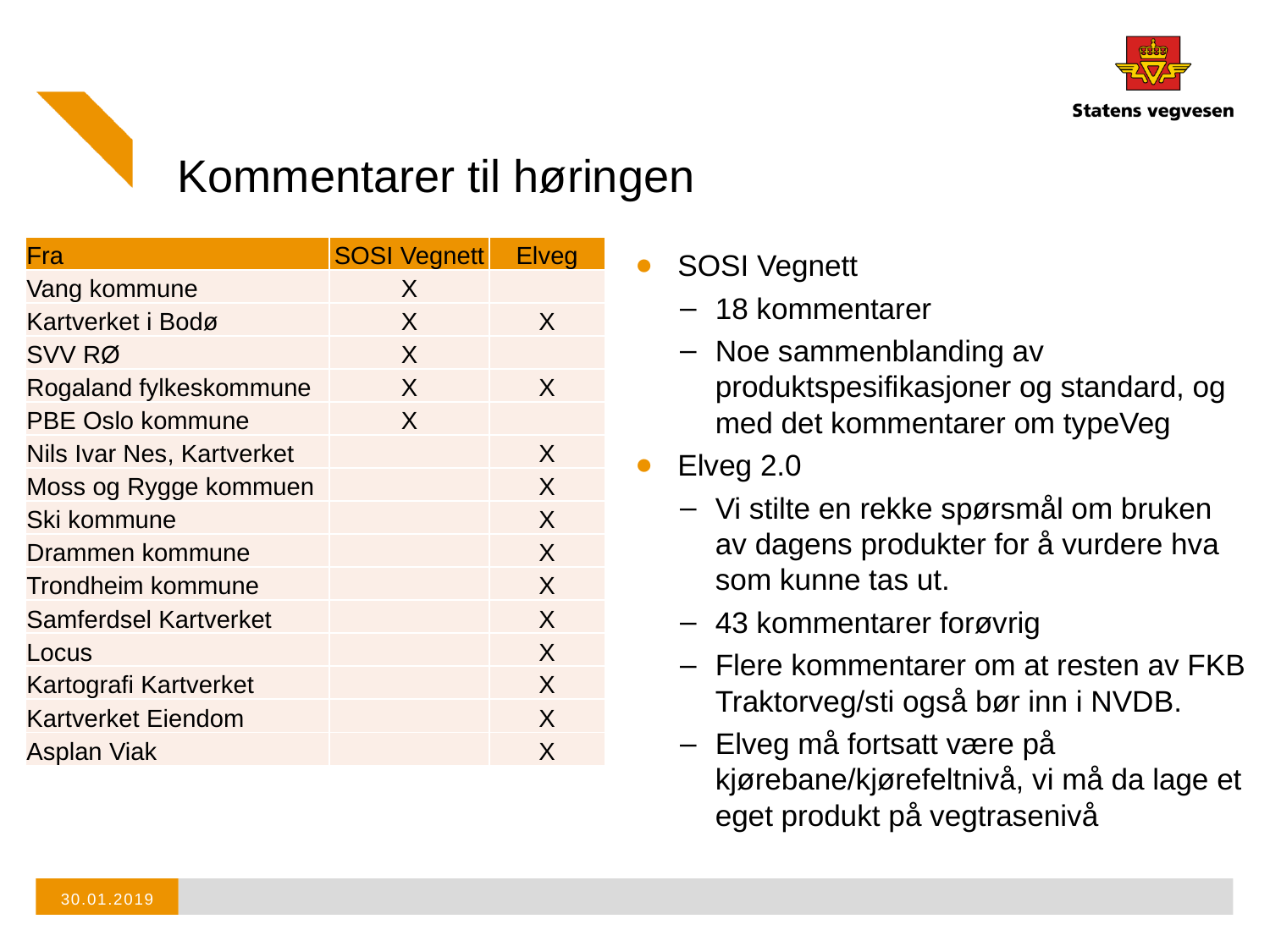

# Kommentarer til høringen
| Fra | SOSI Vegnett | Elveg |
| --- | --- | --- |
| Vang kommune | X |  |
| Kartverket i Bodø | X | X |
| SVV RØ | X |  |
| Rogaland fylkeskommune | X | X |
| PBE Oslo kommune | X |  |
| Nils Ivar Nes, Kartverket |  | X |
| Moss og Rygge kommuen |  | X |
| Ski kommune |  | X |
| Drammen kommune |  | X |
| Trondheim kommune |  | X |
| Samferdsel Kartverket |  | X |
| Locus |  | X |
| Kartografi Kartverket |  | X |
| Kartverket Eiendom |  | X |
| Asplan Viak |  | X |
SOSI Vegnett
18 kommentarer
Noe sammenblanding av produktspesifikasjoner og standard, og med det kommentarer om typeVeg
Elveg 2.0
Vi stilte en rekke spørsmål om bruken av dagens produkter for å vurdere hva som kunne tas ut.
43 kommentarer forøvrig
Flere kommentarer om at resten av FKB Traktorveg/sti også bør inn i NVDB.
Elveg må fortsatt være på kjørebane/kjørefeltnivå, vi må da lage et eget produkt på vegtrasenivå

30.01.2019